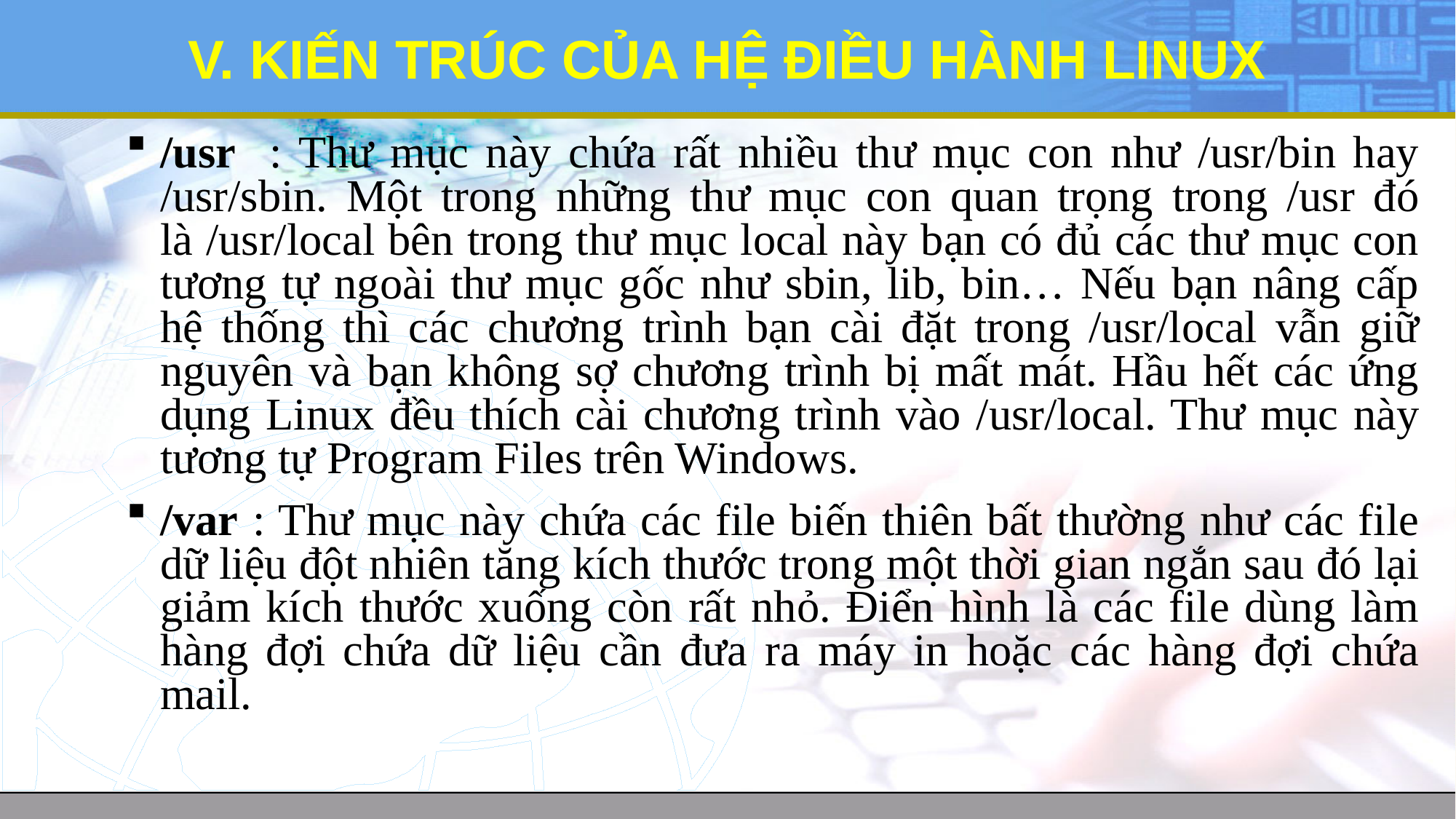

# V. KIẾN TRÚC CỦA HỆ ĐIỀU HÀNH LINUX
/usr  : Thư mục này chứa rất nhiều thư mục con như /usr/bin hay /usr/sbin. Một trong những thư mục con quan trọng trong /usr đó là /usr/local bên trong thư mục local này bạn có đủ các thư mục con tương tự ngoài thư mục gốc như sbin, lib, bin… Nếu bạn nâng cấp hệ thống thì các chương trình bạn cài đặt trong /usr/local vẫn giữ nguyên và bạn không sợ chương trình bị mất mát. Hầu hết các ứng dụng Linux đều thích cài chương trình vào /usr/local. Thư mục này tương tự Program Files trên Windows.
/var : Thư mục này chứa các file biến thiên bất thường như các file dữ liệu đột nhiên tăng kích thước trong một thời gian ngắn sau đó lại giảm kích thước xuống còn rất nhỏ. Điển hình là các file dùng làm hàng đợi chứa dữ liệu cần đưa ra máy in hoặc các hàng đợi chứa mail.